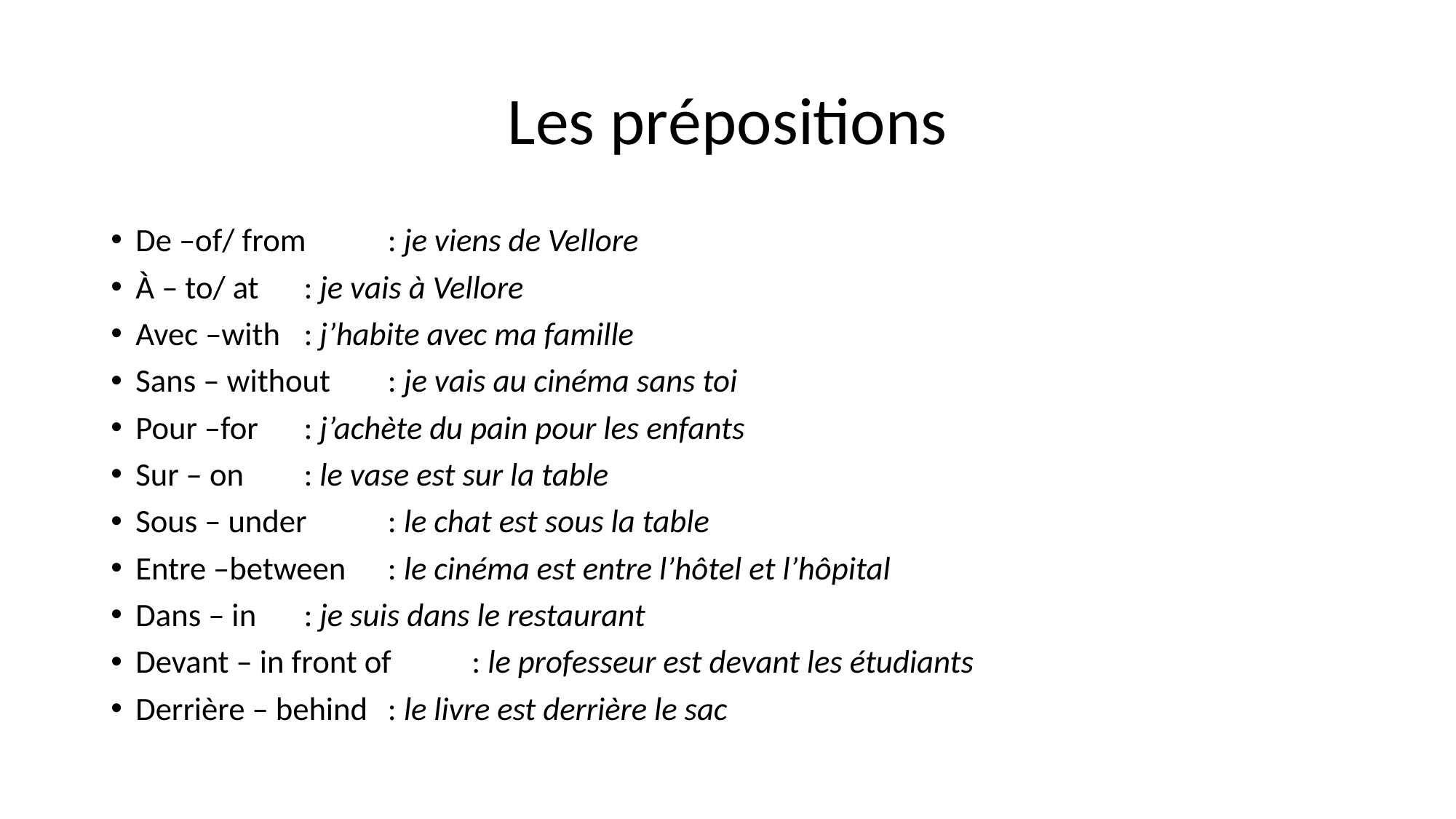

# Les prépositions
De –of/ from			: je viens de Vellore
À – to/ at 			: je vais à Vellore
Avec –with			: j’habite avec ma famille
Sans – without		: je vais au cinéma sans toi
Pour –for			: j’achète du pain pour les enfants
Sur – on			: le vase est sur la table
Sous – under		: le chat est sous la table
Entre –between		: le cinéma est entre l’hôtel et l’hôpital
Dans – in			: je suis dans le restaurant
Devant – in front of		: le professeur est devant les étudiants
Derrière – behind		: le livre est derrière le sac